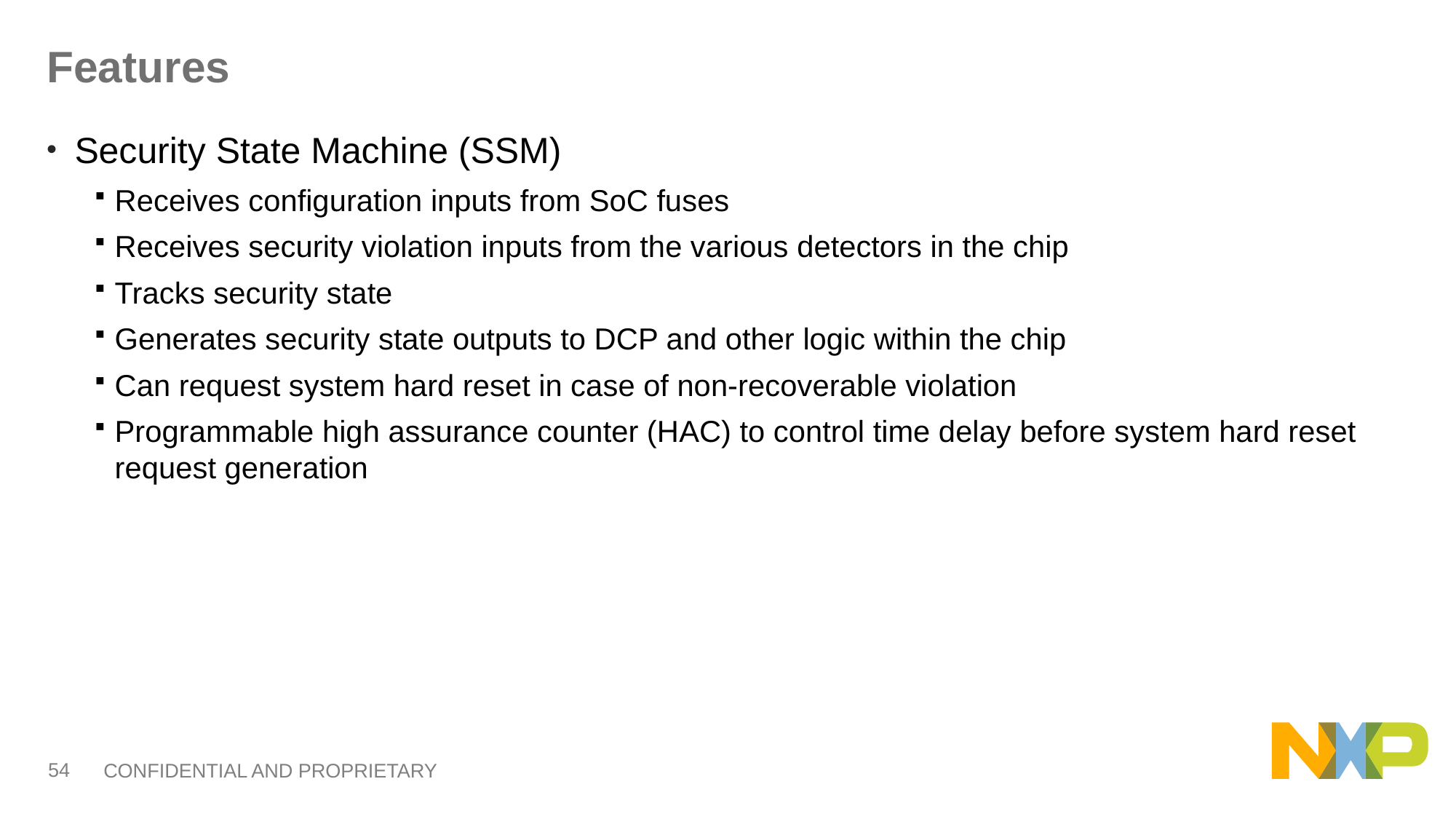

# Features
Security State Machine (SSM)
Receives configuration inputs from SoC fuses
Receives security violation inputs from the various detectors in the chip
Tracks security state
Generates security state outputs to DCP and other logic within the chip
Can request system hard reset in case of non-recoverable violation
Programmable high assurance counter (HAC) to control time delay before system hard reset request generation